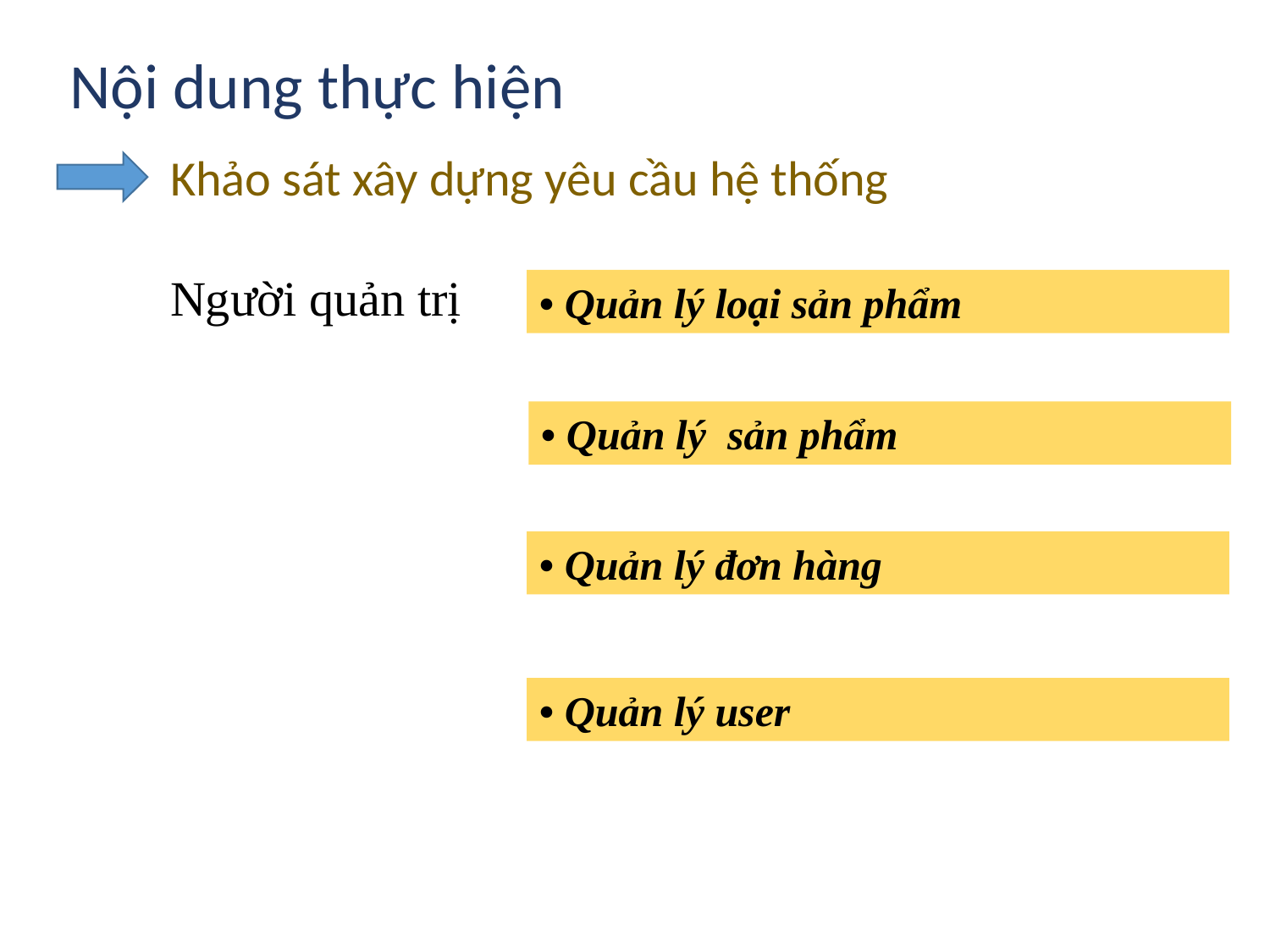

Nội dung thực hiện
Khảo sát xây dựng yêu cầu hệ thống

Người quản trị
• Quản lý loại sản phẩm
• Quản lý  sản phẩm
• Quản lý đơn hàng
• Quản lý user